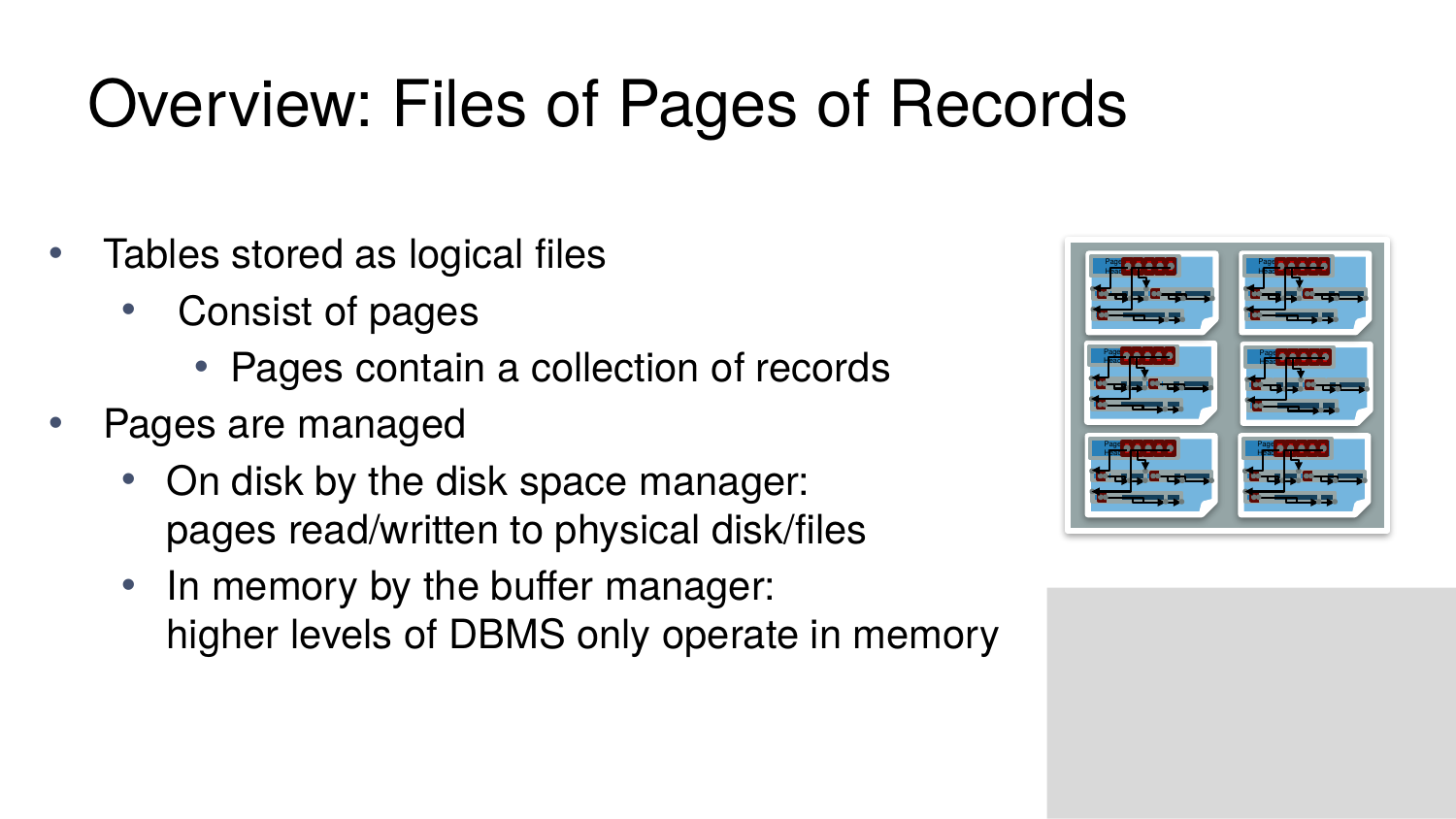

# Overview: Files of Pages of Records
Tables stored as logical files
 Consist of pages
Pages contain a collection of records
Pages are managed
On disk by the disk space manager:
pages read/written to physical disk/files
In memory by the buffer manager:
higher levels of DBMS only operate in memory

Page
Header

Page
Header

Page
Header

Page
Header

Page
Header

Page
Header